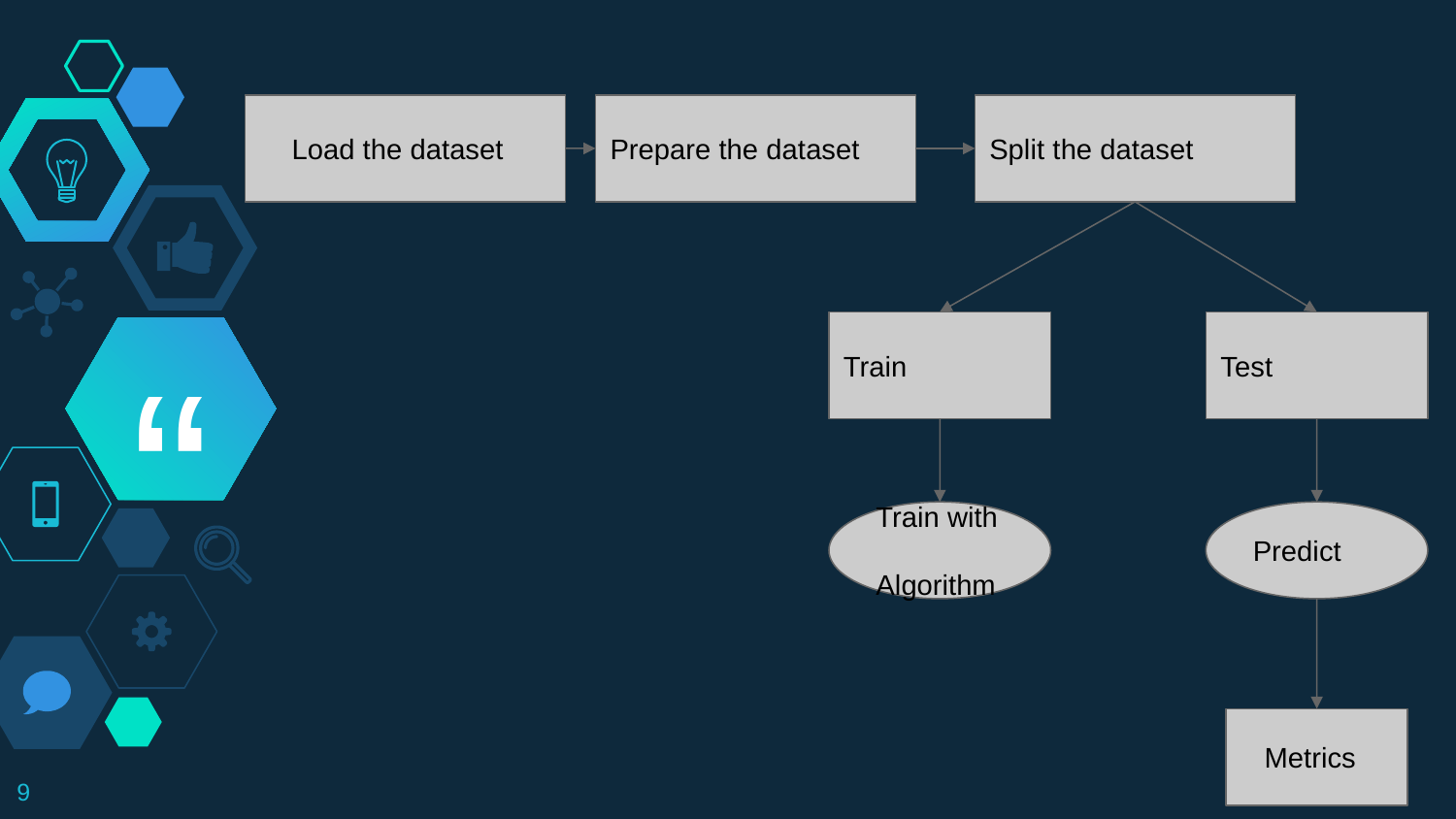

Load the dataset
Prepare the dataset
Split the dataset
Test
Train
Train with        Algorithm
Predict
   Metrics
9